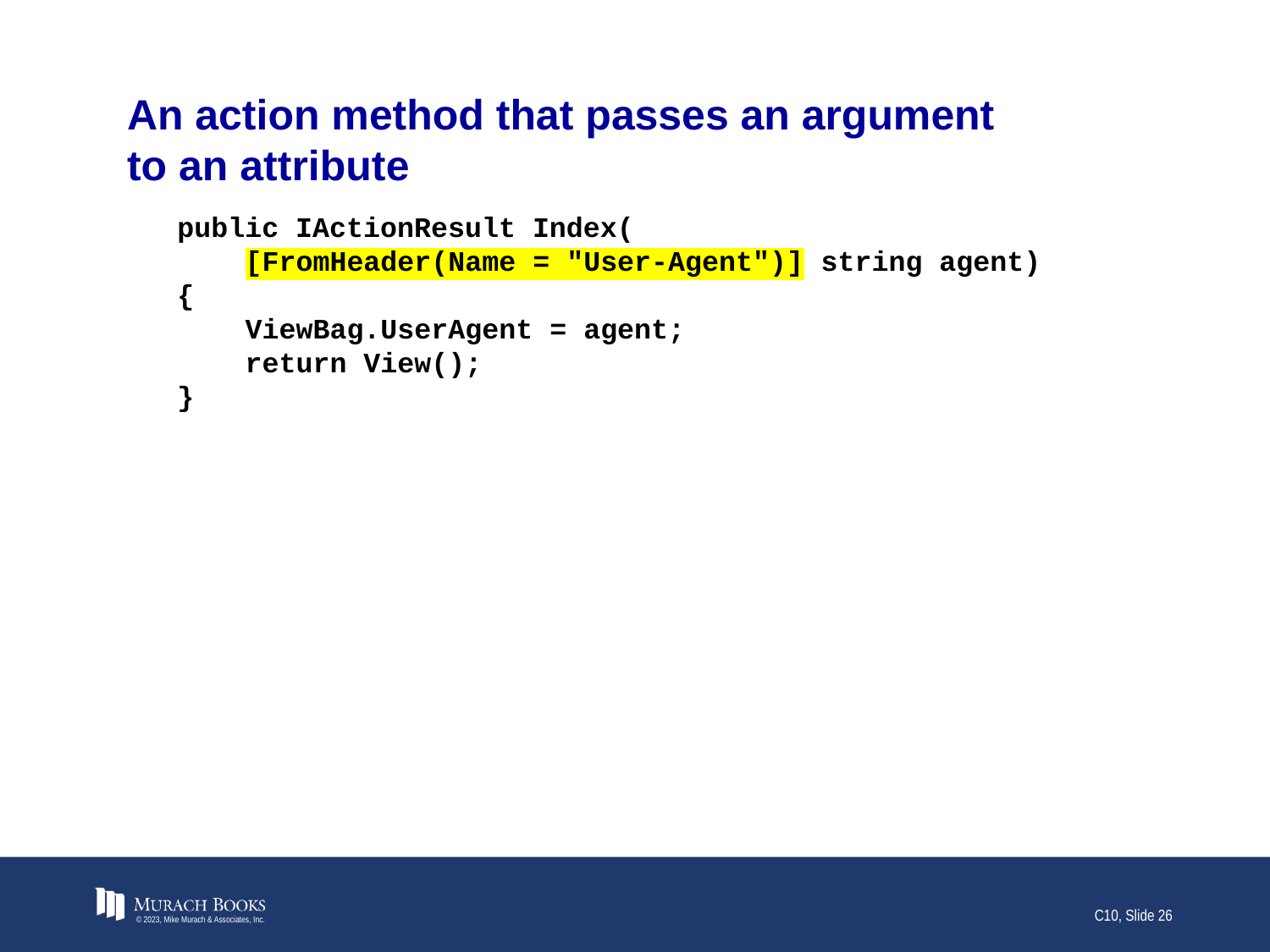

# An action method that passes an argument to an attribute
public IActionResult Index(
    [FromHeader(Name = "User-Agent")] string agent)
{
    ViewBag.UserAgent = agent;
    return View();
}

© 2023, Mike Murach & Associates, Inc.

C10, Slide 26